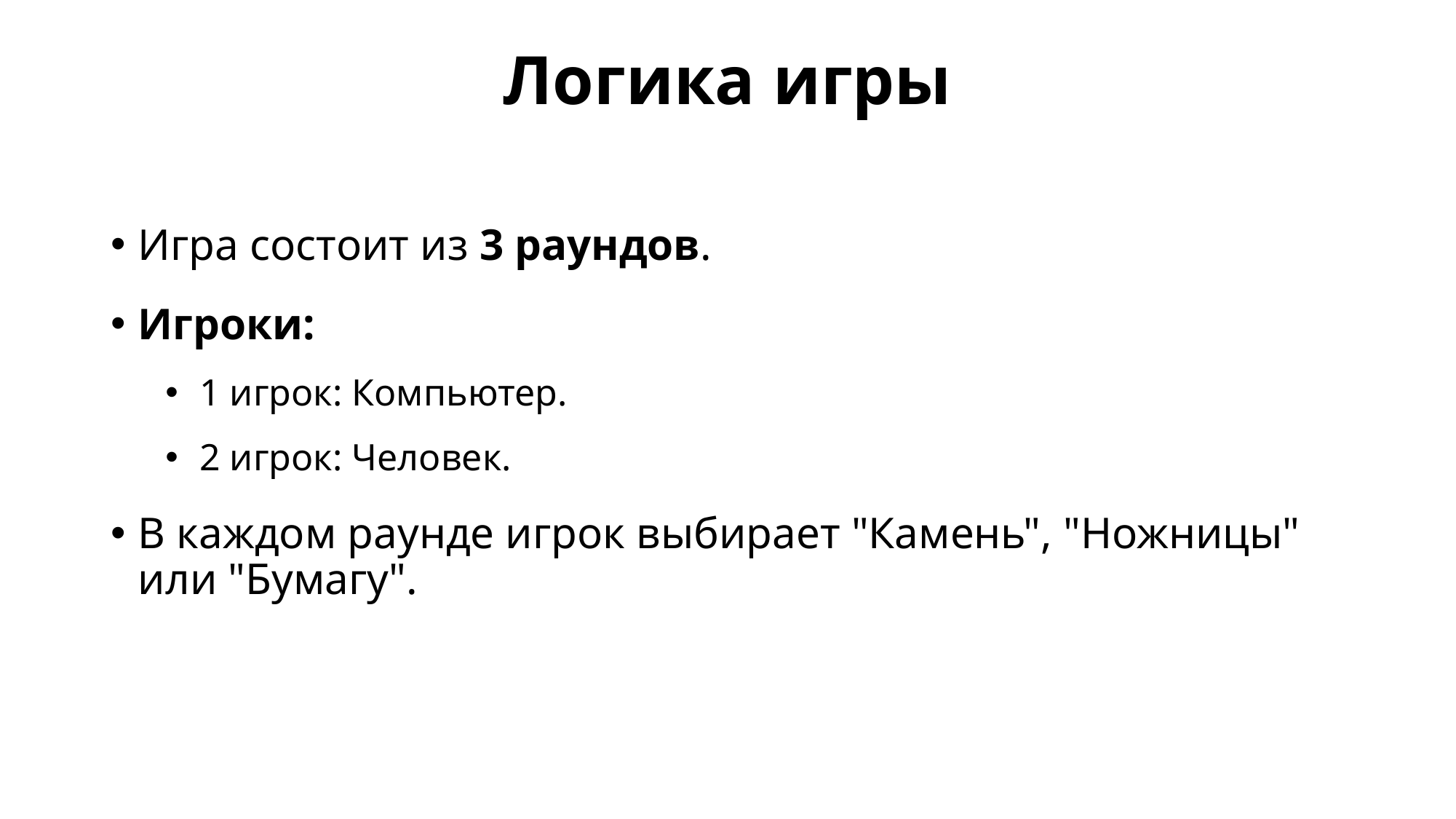

# Логика игры
Игра состоит из 3 раундов.
Игроки:
1 игрок: Компьютер.
2 игрок: Человек.
В каждом раунде игрок выбирает "Камень", "Ножницы" или "Бумагу".